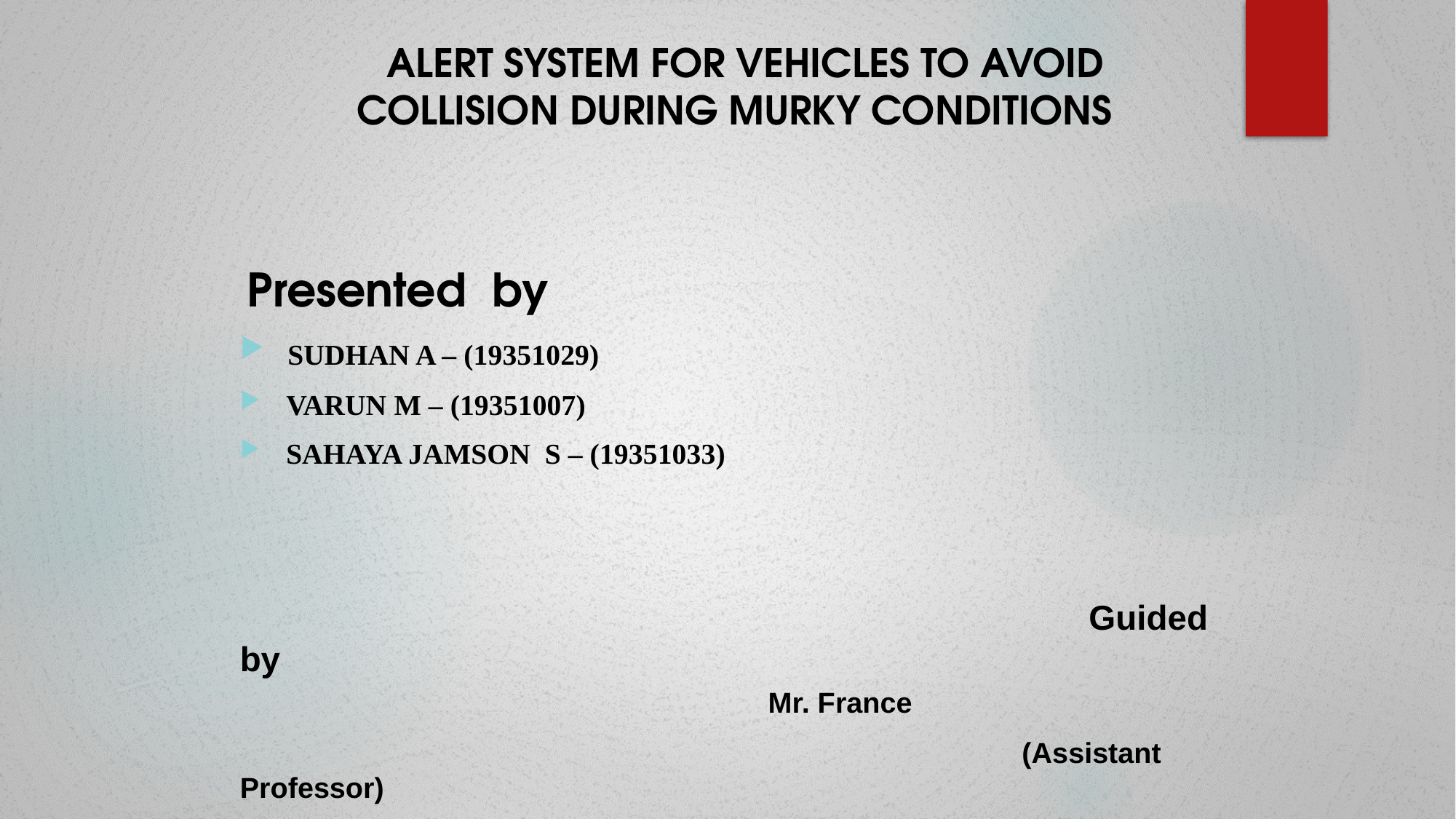

# ALERT SYSTEM FOR VEHICLES TO AVOID COLLISION DURING MURKY CONDITIONS

Presented  by
 SUDHAN A – (19351029)
 VARUN M – (19351007)
 SAHAYA JAMSON  S – (19351033)

								  Guided by 					                    	   	 						 Mr. France
	  						       (Assistant Professor)